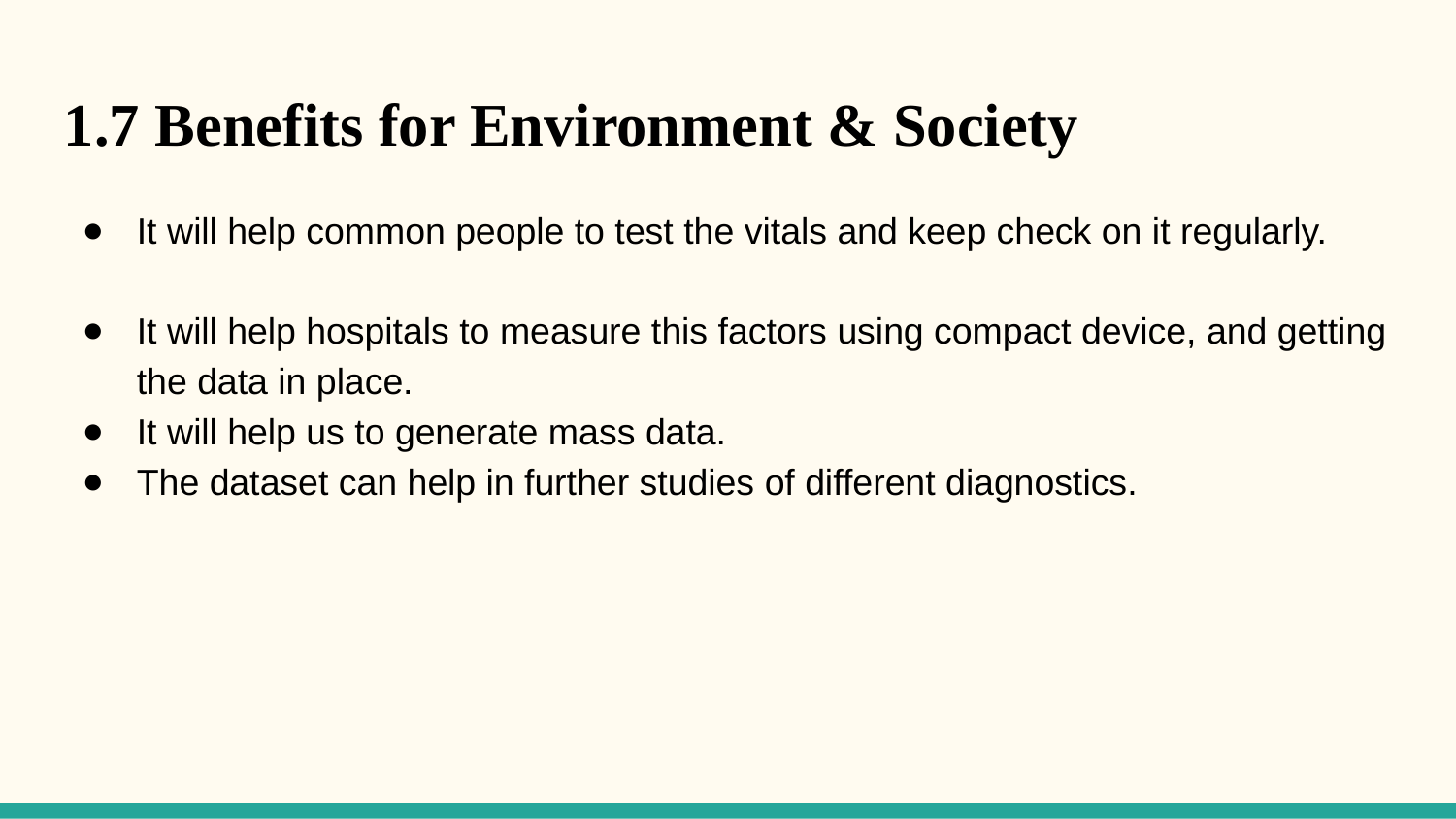

1.7 Benefits for Environment & Society
It will help common people to test the vitals and keep check on it regularly.
It will help hospitals to measure this factors using compact device, and getting the data in place.
It will help us to generate mass data.
The dataset can help in further studies of different diagnostics.